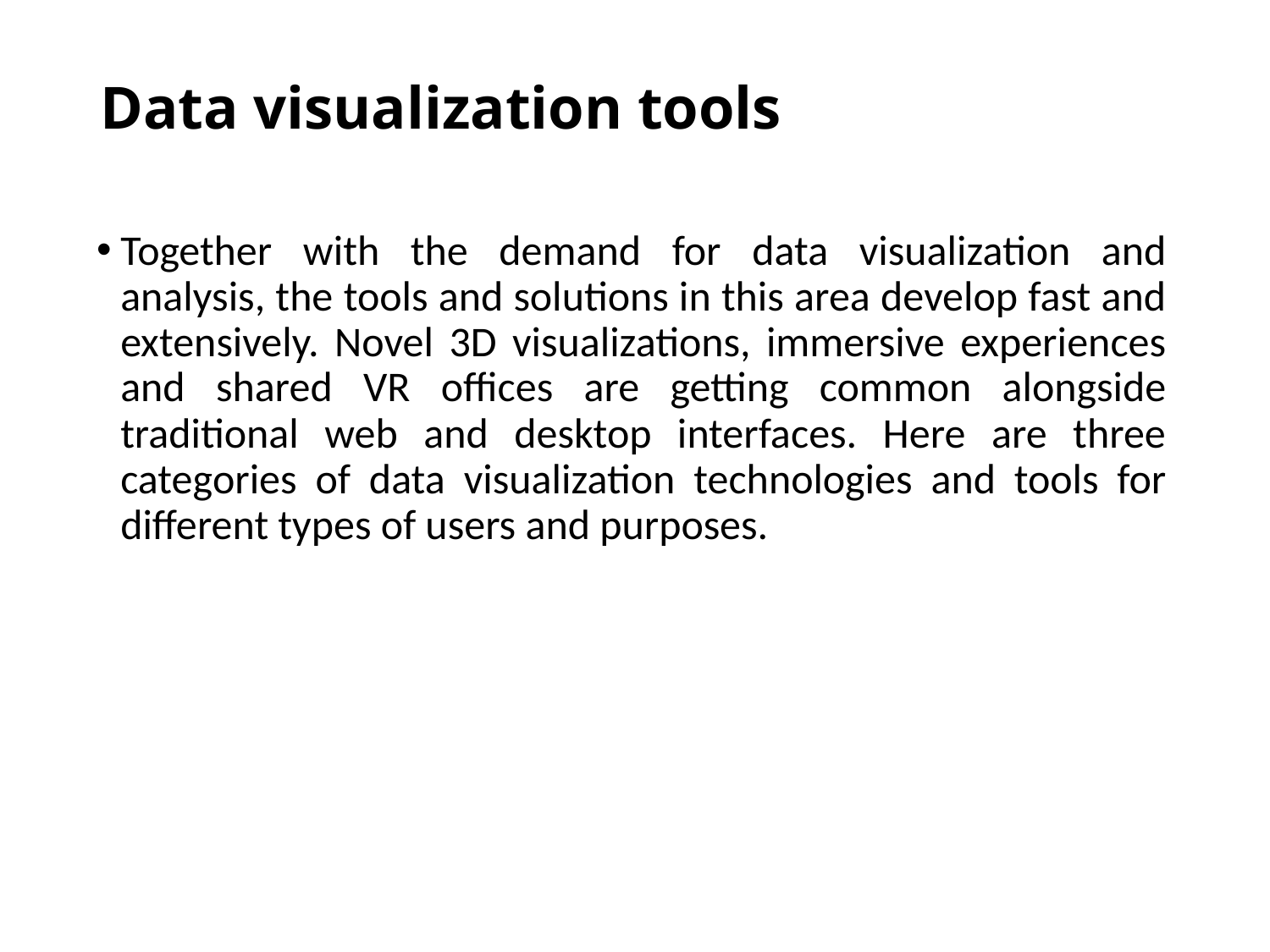

# Data visualization tools
Together with the demand for data visualization and analysis, the tools and solutions in this area develop fast and extensively. Novel 3D visualizations, immersive experiences and shared VR offices are getting common alongside traditional web and desktop interfaces. Here are three categories of data visualization technologies and tools for different types of users and purposes.